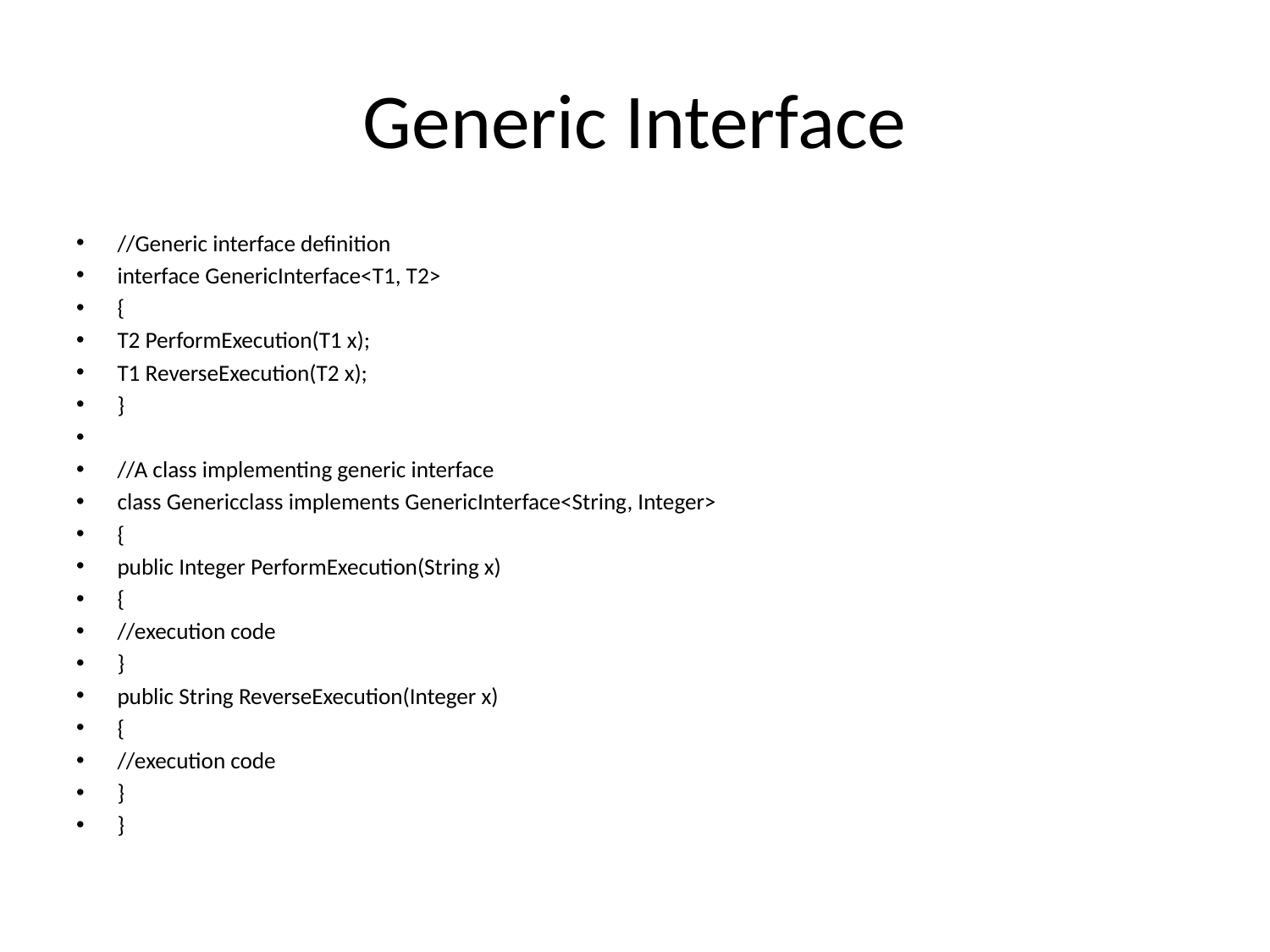

# Generic Interface
//Generic interface definition
interface GenericInterface<T1, T2>
{
T2 PerformExecution(T1 x);
T1 ReverseExecution(T2 x);
}

//A class implementing generic interface
class Genericclass implements GenericInterface<String, Integer>
{
public Integer PerformExecution(String x)
{
//execution code
}
public String ReverseExecution(Integer x)
{
//execution code
}
}